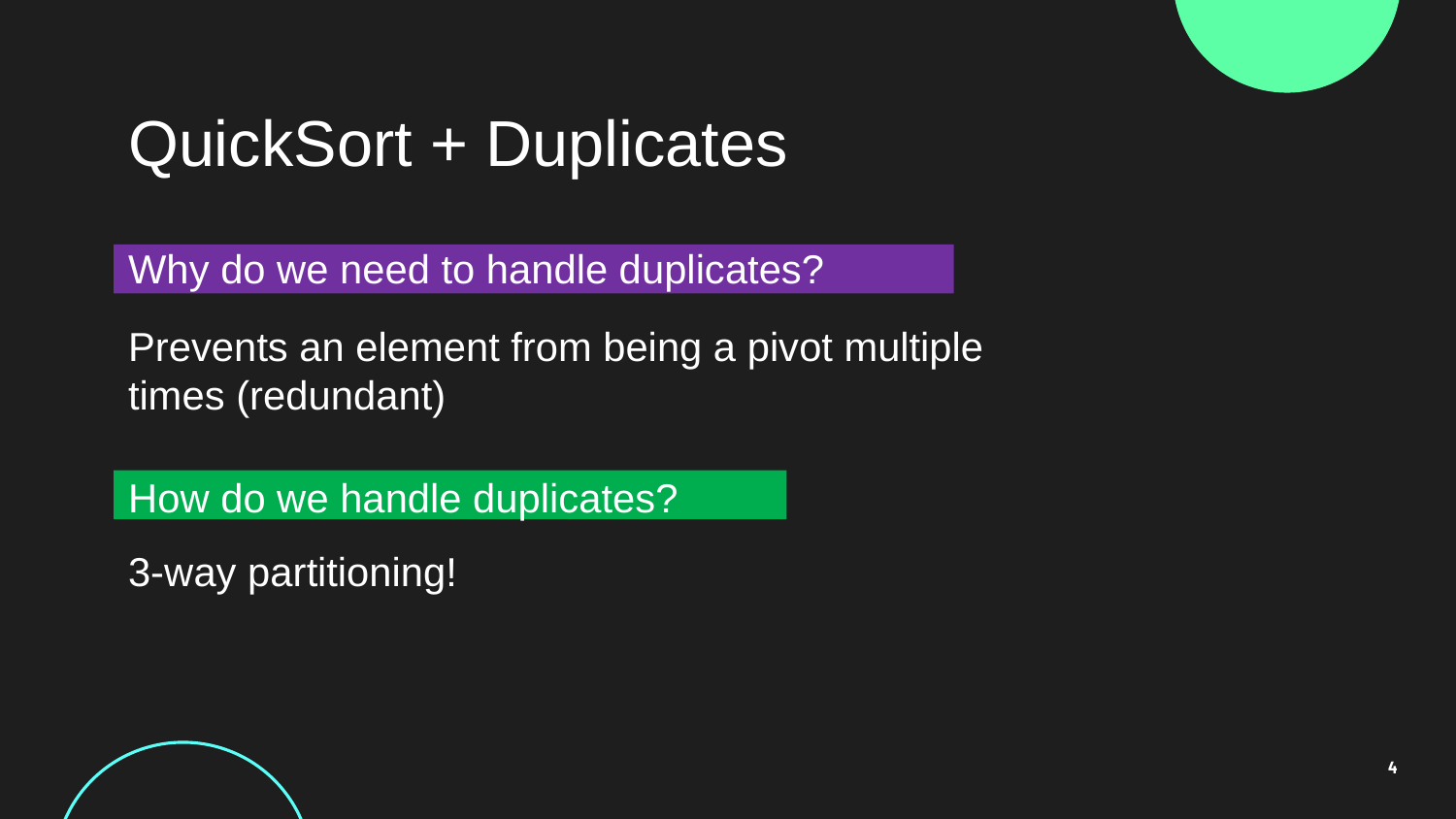

# QuickSort + Duplicates
Covered in CS2030S!
Why do we need to handle duplicates?

Prevents an element from being a pivot multiple times (redundant)
How do we handle duplicates?

3-way partitioning!
4